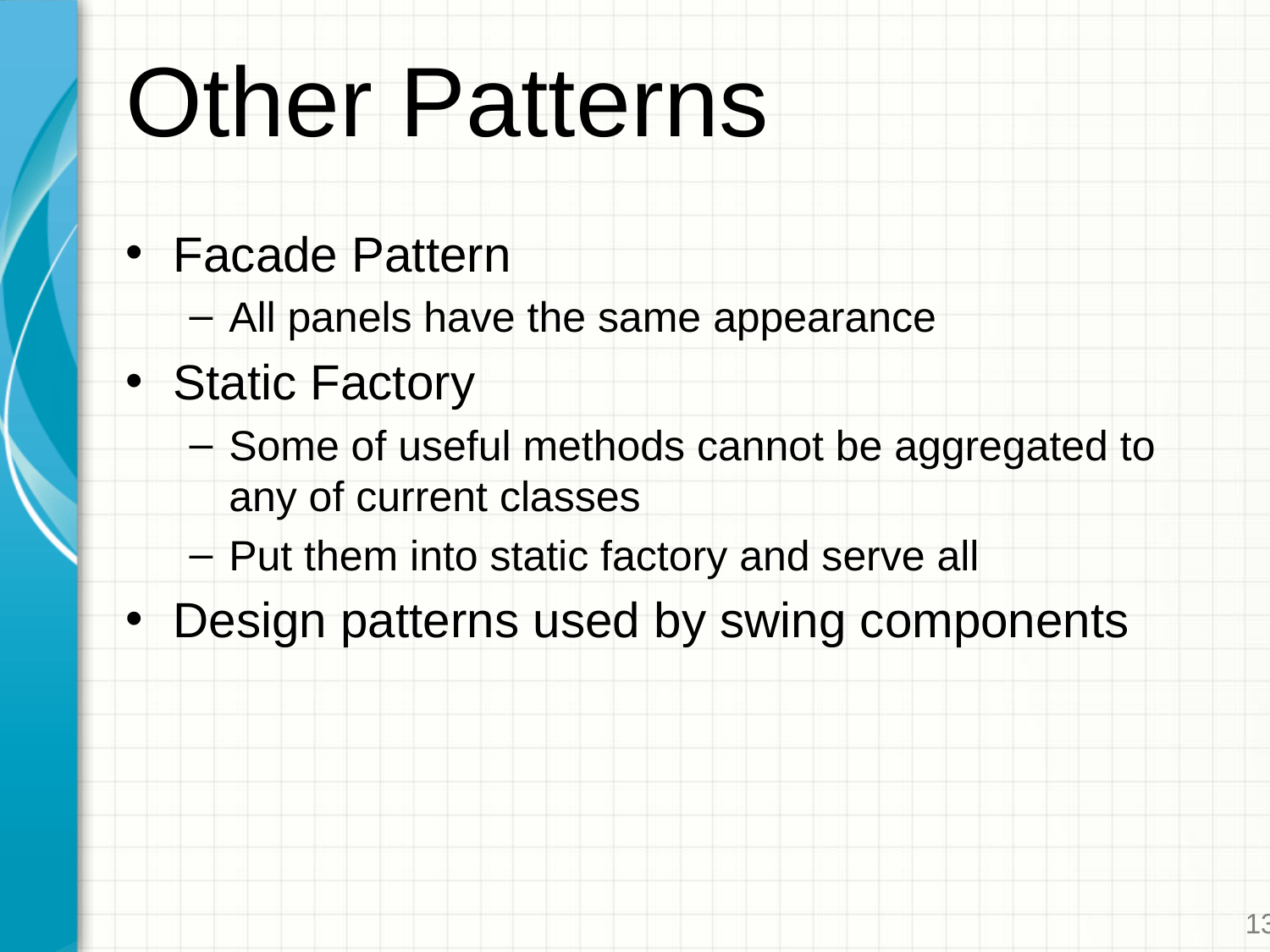

# Other Patterns
Facade Pattern
All panels have the same appearance
Static Factory
Some of useful methods cannot be aggregated to any of current classes
Put them into static factory and serve all
Design patterns used by swing components